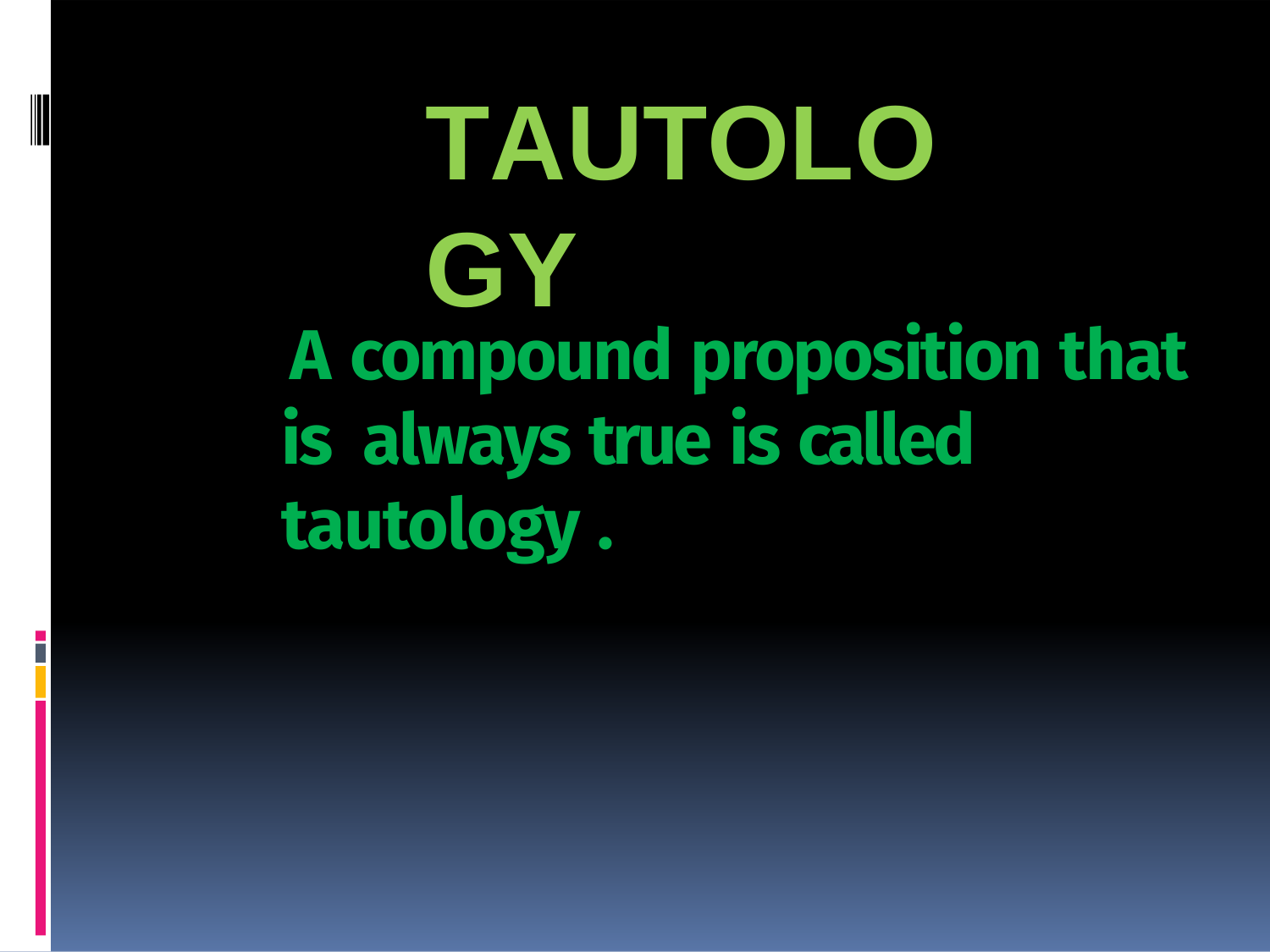

# TAUTOLOGY
A compound proposition that is  always true is called tautology .